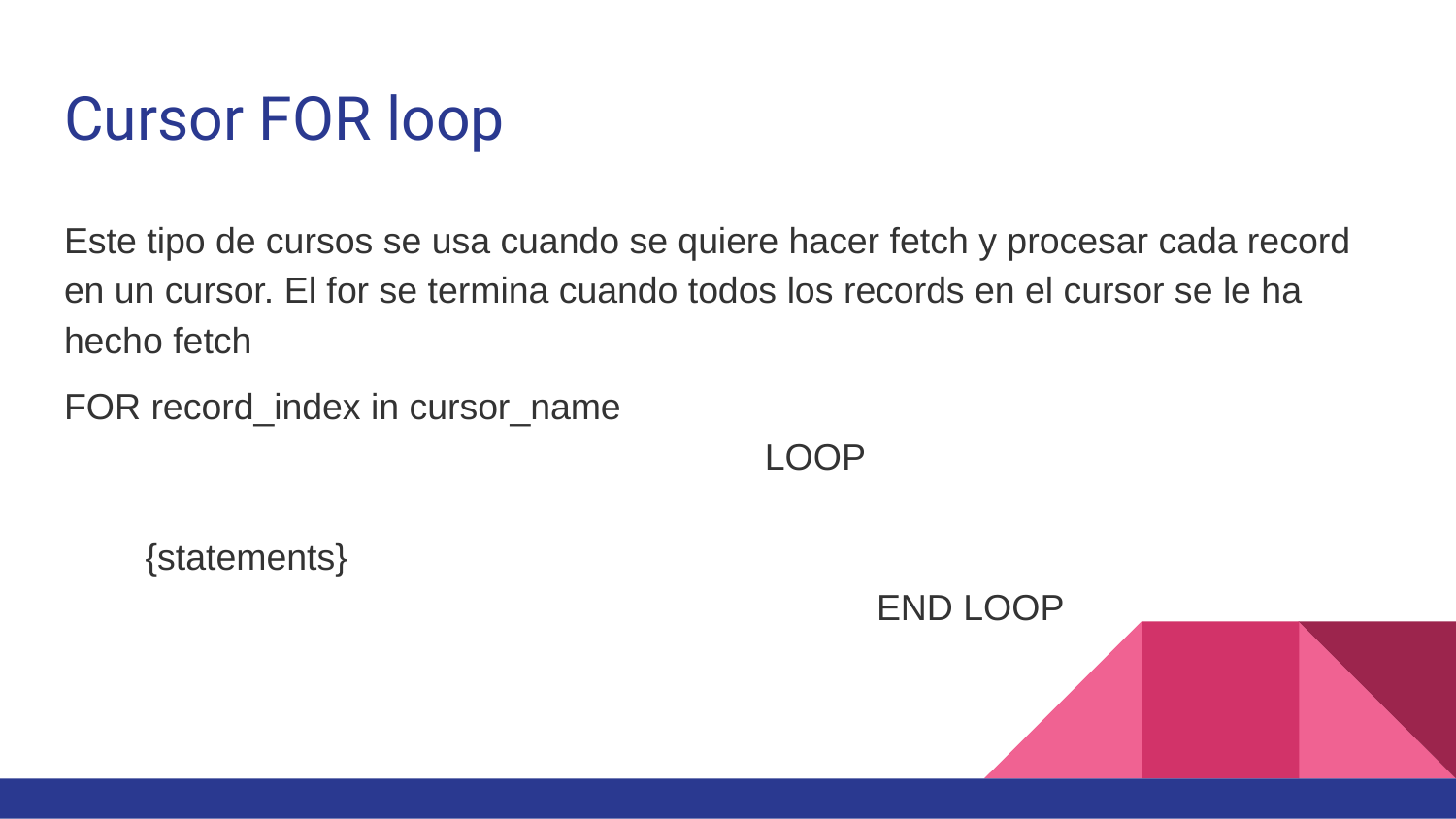

# Cursor FOR loop
Este tipo de cursos se usa cuando se quiere hacer fetch y procesar cada record en un cursor. El for se termina cuando todos los records en el cursor se le ha hecho fetch
FOR record_index in cursor_name                                                                                                                                                 LOOP                                                                                                                                                                                               {statements}                                                                                                                                                                                       END LOOP